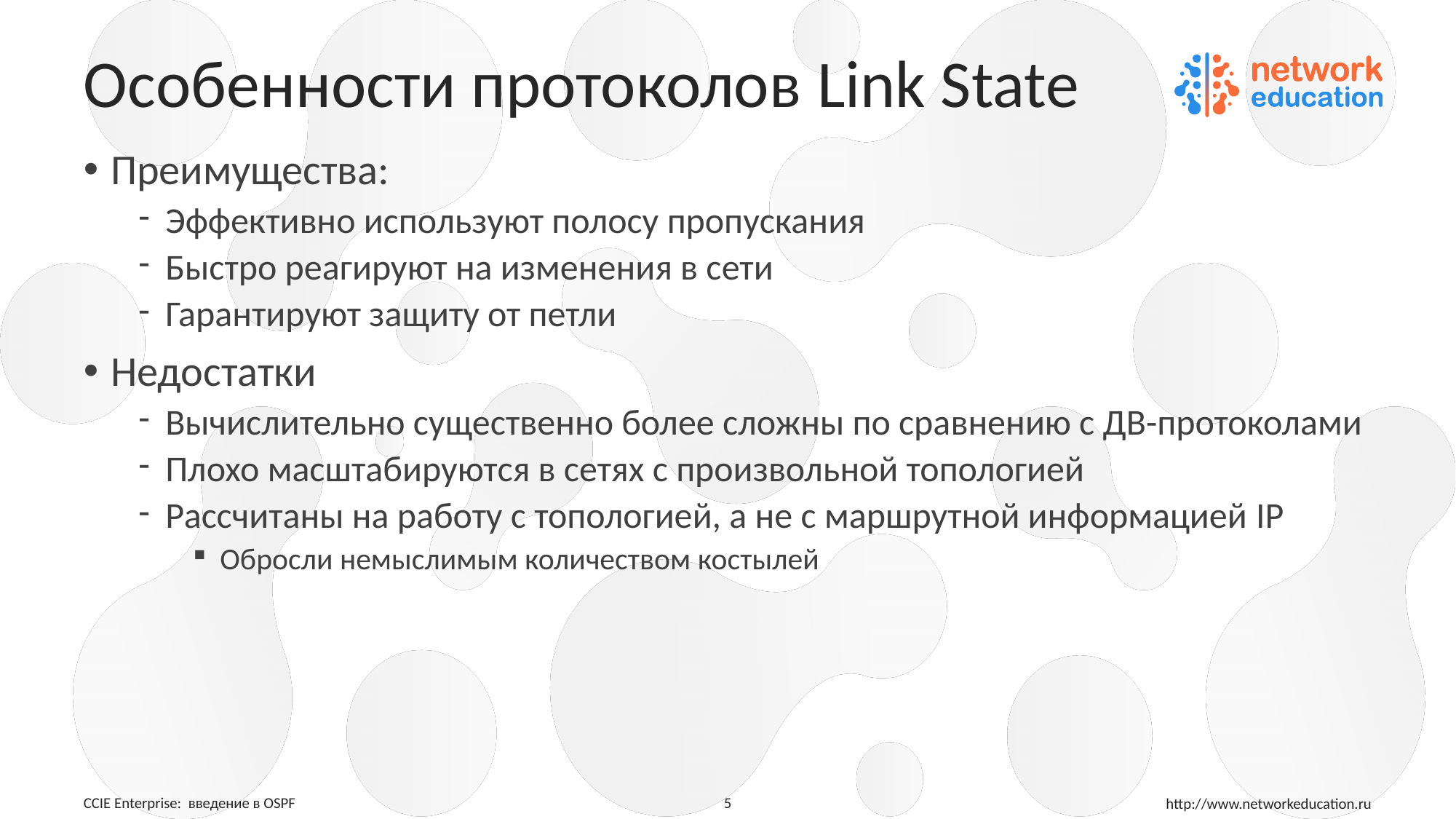

# Особенности протоколов Link State
Преимущества:
Эффективно используют полосу пропускания
Быстро реагируют на изменения в сети
Гарантируют защиту от петли
Недостатки
Вычислительно существенно более сложны по сравнению с ДВ-протоколами
Плохо масштабируются в сетях с произвольной топологией
Рассчитаны на работу с топологией, а не с маршрутной информацией IP
Обросли немыслимым количеством костылей
5
CCIE Enterprise:  введение в OSPF